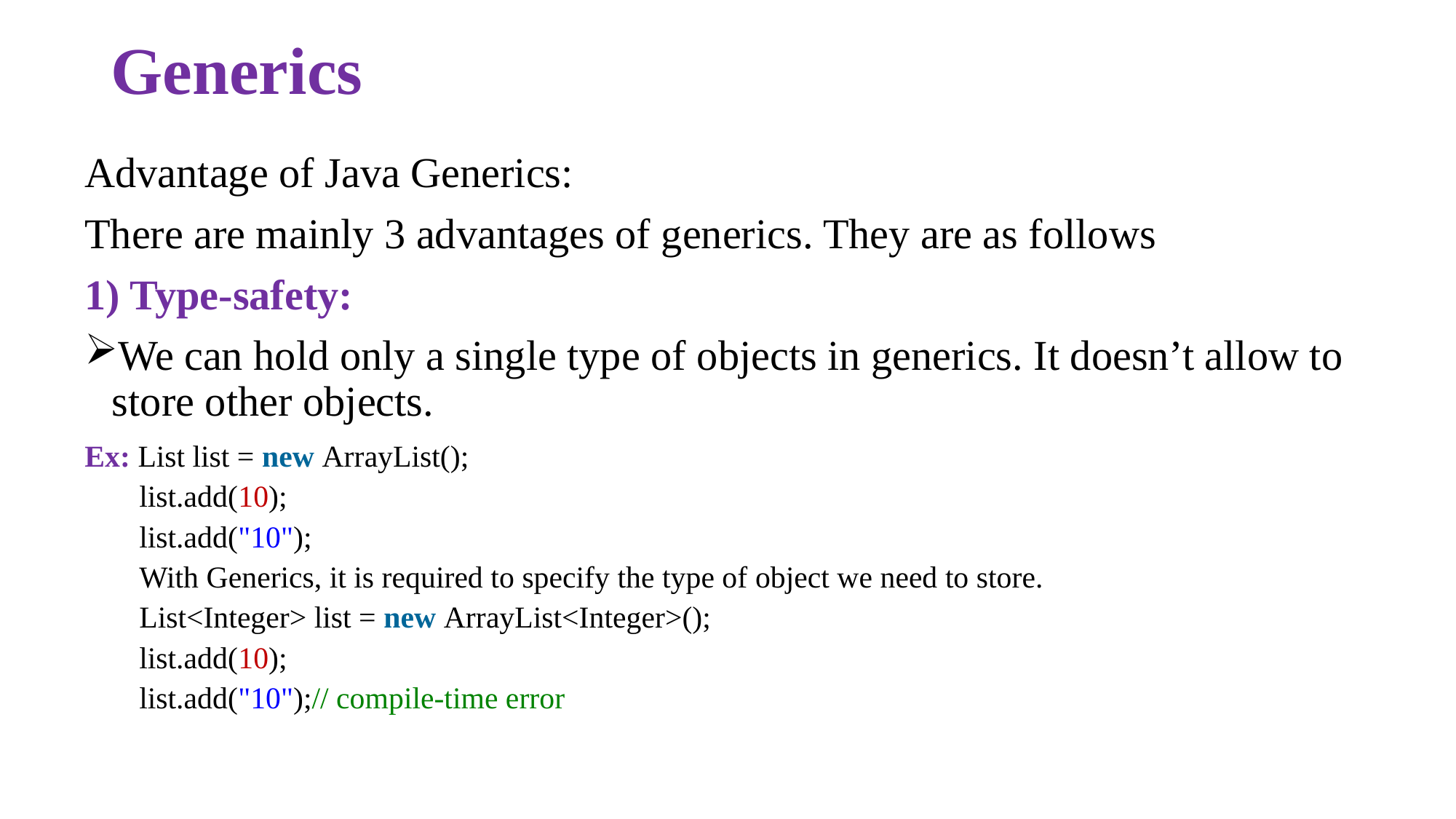

# Generics
Advantage of Java Generics:
There are mainly 3 advantages of generics. They are as follows
1) Type-safety:
We can hold only a single type of objects in generics. It doesn’t allow to store other objects.
Ex: List list = new ArrayList();
list.add(10);
list.add("10");
With Generics, it is required to specify the type of object we need to store.
List<Integer> list = new ArrayList<Integer>();
list.add(10);
list.add("10");// compile-time error